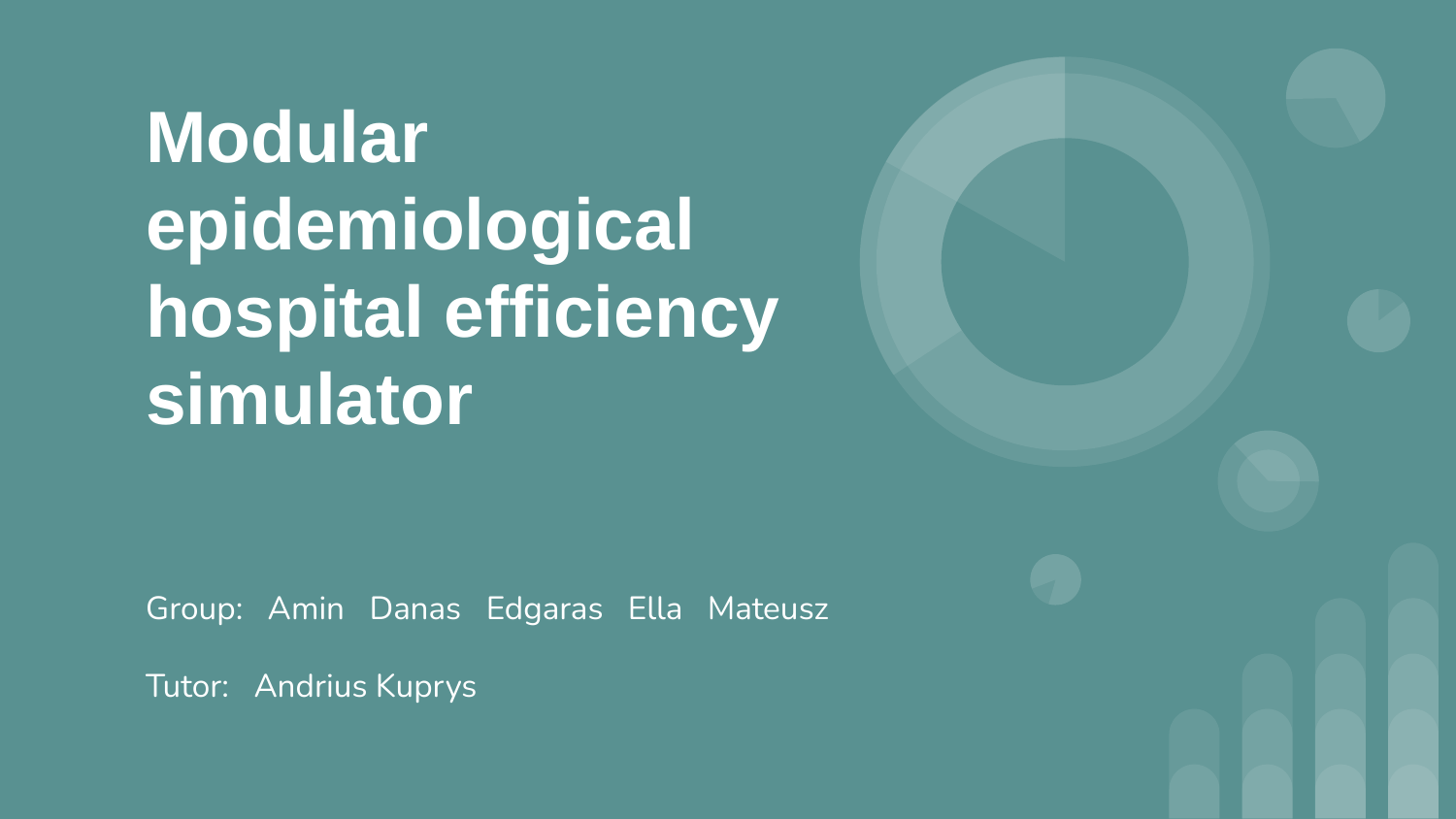

# Modular epidemiological hospital efficiency simulator

Group:   Amin   Danas   Edgaras   Ella   Mateusz

Tutor:   Andrius Kuprys